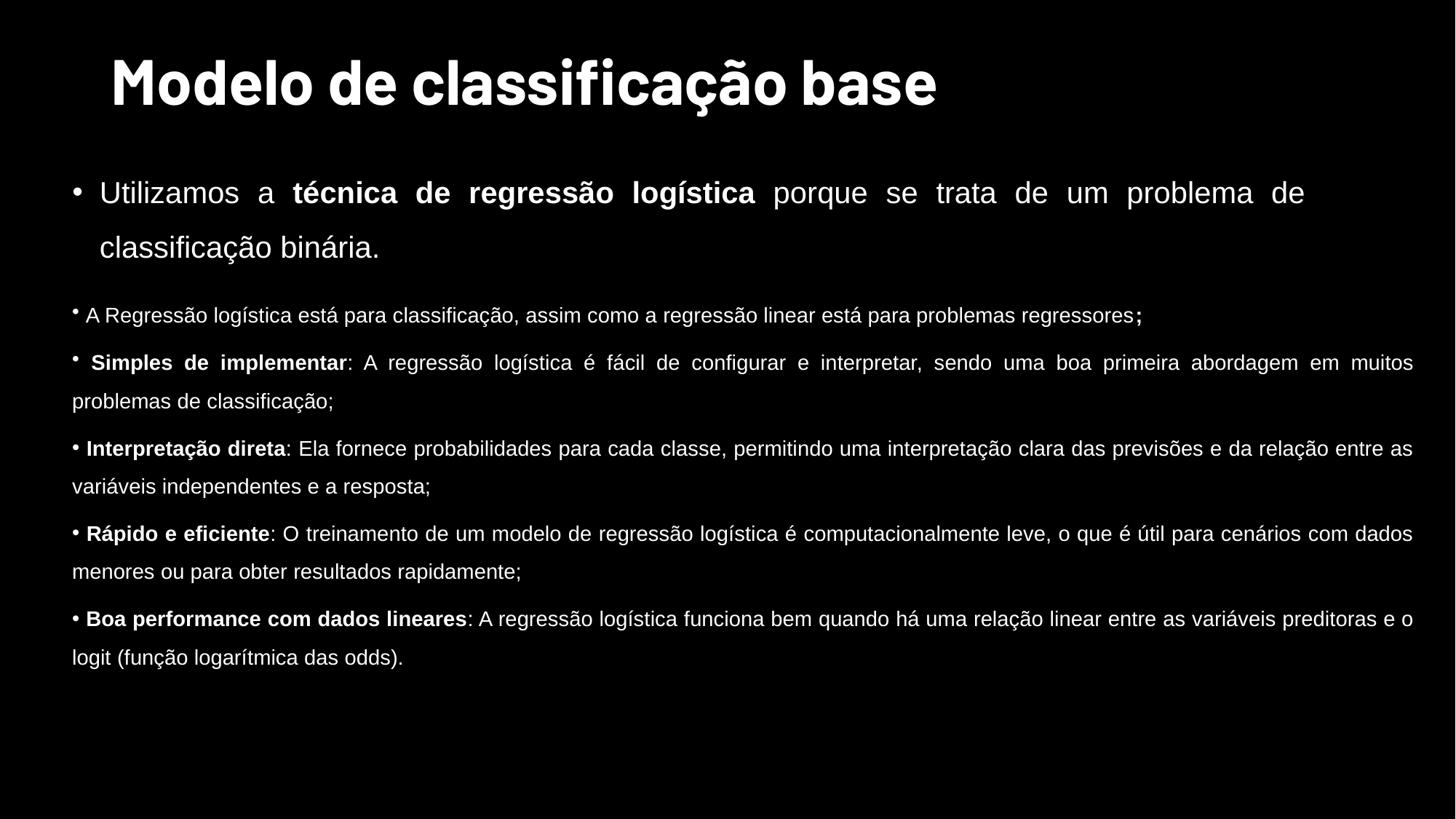

# Modelo de classificação base
Utilizamos a técnica de regressão logística porque se trata de um problema de classificação binária.

 A Regressão logística está para classificação, assim como a regressão linear está para problemas regressores;
 Simples de implementar: A regressão logística é fácil de configurar e interpretar, sendo uma boa primeira abordagem em muitos problemas de classificação;
 Interpretação direta: Ela fornece probabilidades para cada classe, permitindo uma interpretação clara das previsões e da relação entre as variáveis independentes e a resposta;
 Rápido e eficiente: O treinamento de um modelo de regressão logística é computacionalmente leve, o que é útil para cenários com dados menores ou para obter resultados rapidamente;
 Boa performance com dados lineares: A regressão logística funciona bem quando há uma relação linear entre as variáveis preditoras e o logit (função logarítmica das odds).